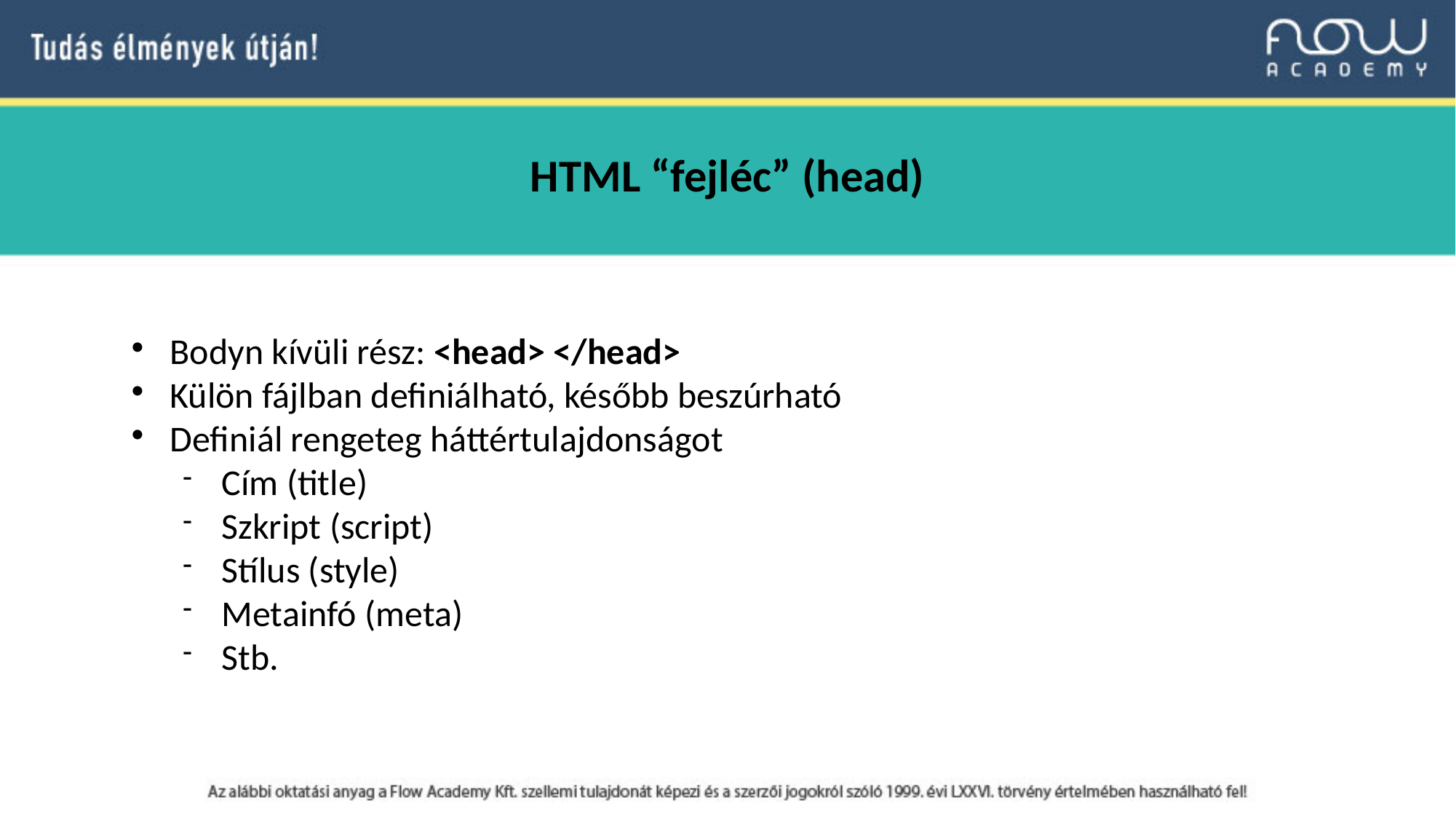

HTML “fejléc” (head)
Bodyn kívüli rész: <head> </head>
Külön fájlban definiálható, később beszúrható
Definiál rengeteg háttértulajdonságot
Cím (title)
Szkript (script)
Stílus (style)
Metainfó (meta)
Stb.